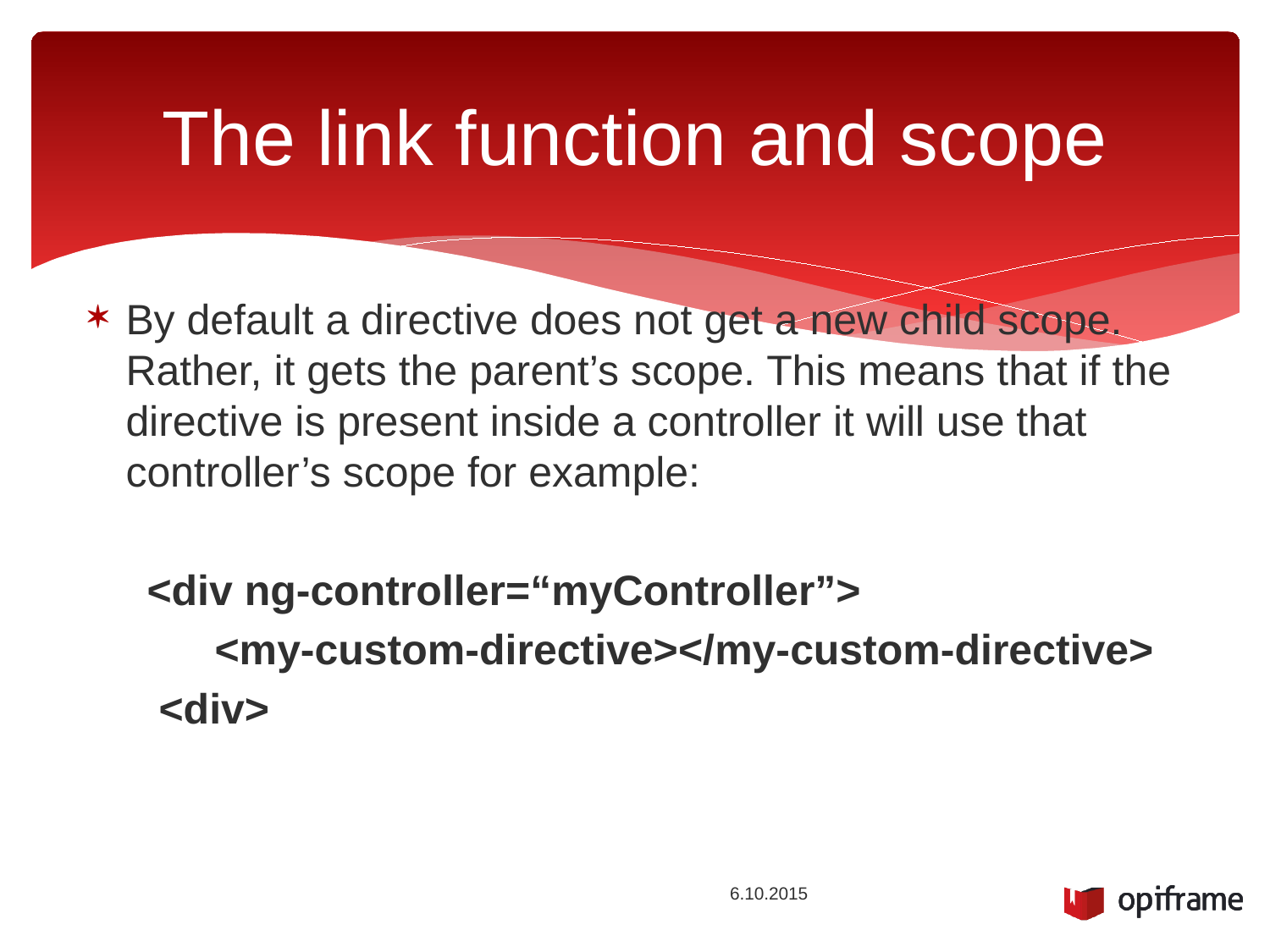

# The link function and scope
By default a directive does not get a new child scope. Rather, it gets the parent’s scope. This means that if the directive is present inside a controller it will use that controller’s scope for example:

     <div ng-controller=“myController”>
	<my-custom-directive></my-custom-directive>
      <div>

6.10.2015